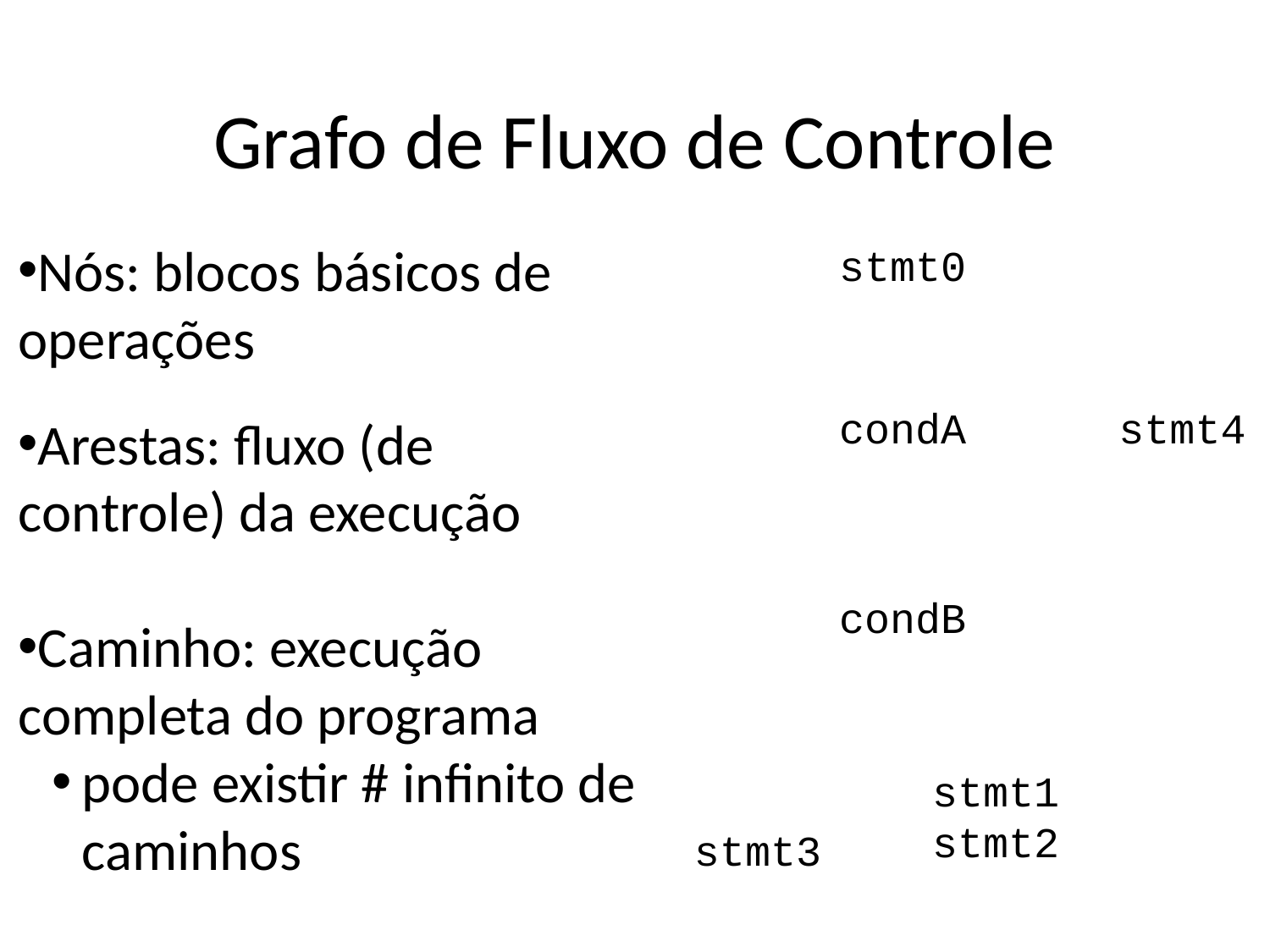

Grafo de Fluxo de Controle
stmt0
Nós: blocos básicos de operações

Arestas: fluxo (de controle) da execução

Caminho: execução completa do programa
pode existir # infinito de caminhos

condA
stmt4

condB

stmt1
stmt2
stmt3